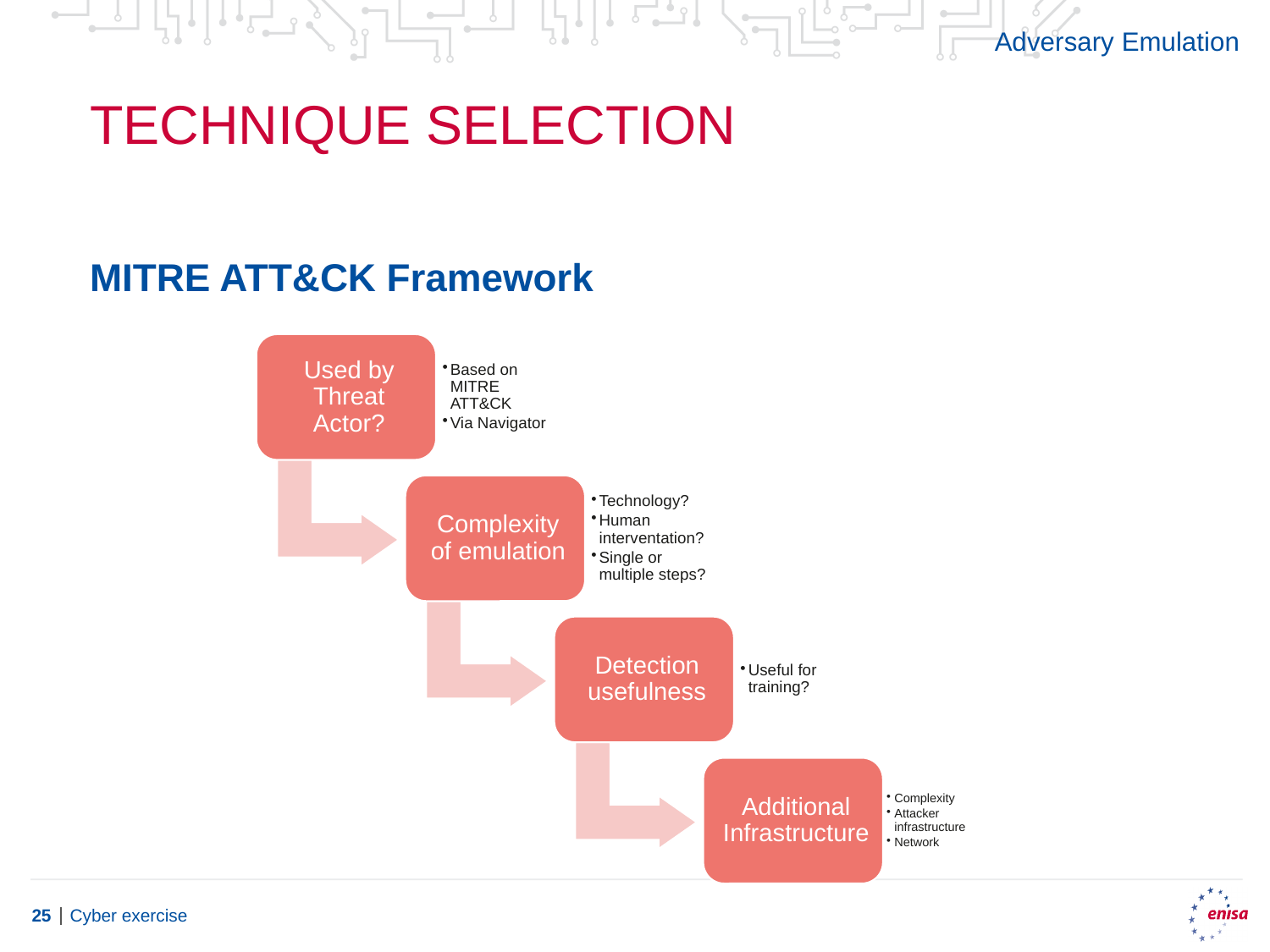

Adversary Emulation
# Technique Selection
MITRE ATT&CK Framework
Used by Threat Actor?
Based on MITRE ATT&CK
Via Navigator
Complexity of emulation
Technology?
Human interventation?
Single or multiple steps?
Detection usefulness
Useful for training?
Additional Infrastructure
Complexity
Attacker infrastructure
Network

Cyber exercise